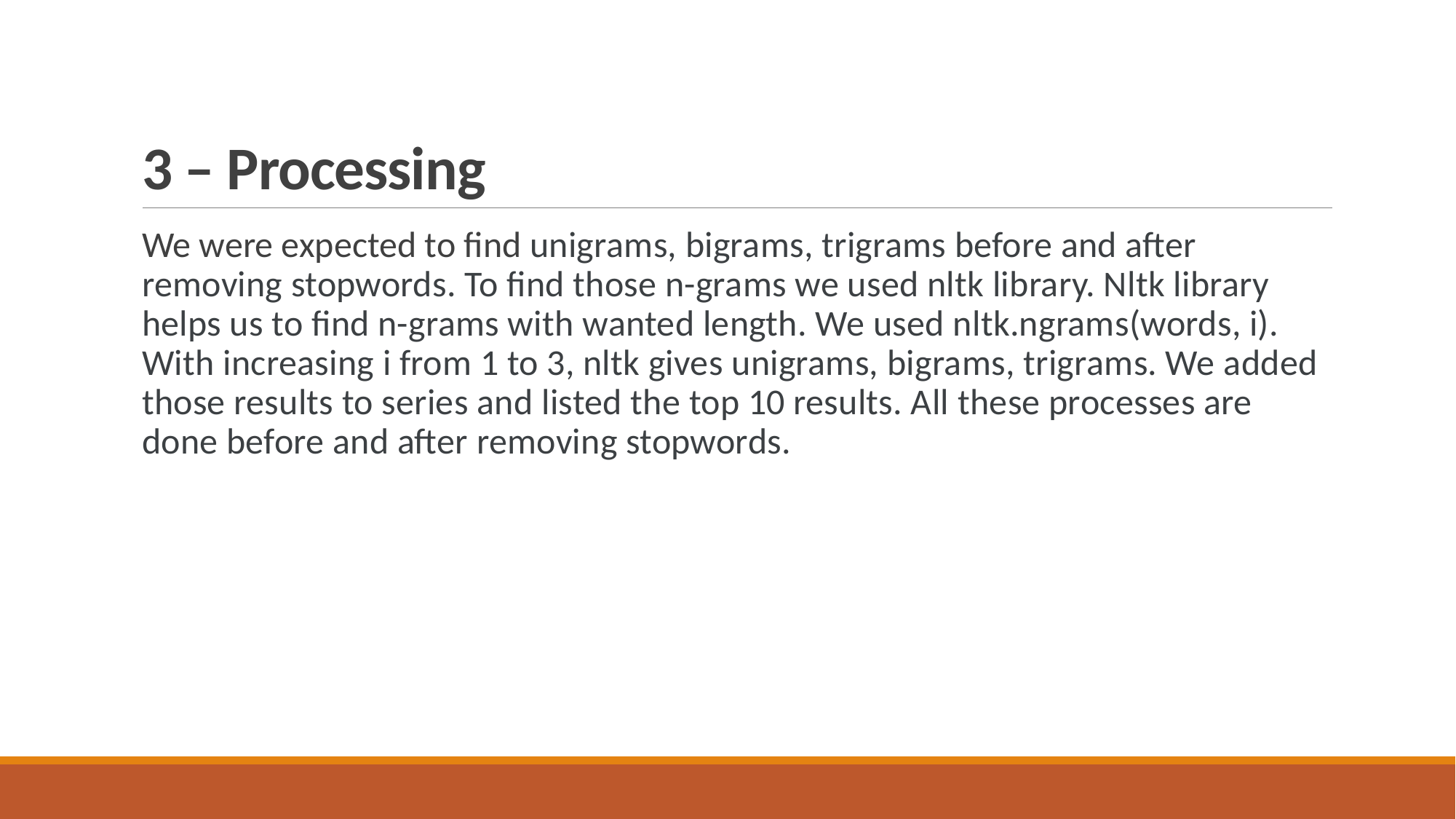

# 3 – Processing
We were expected to find unigrams, bigrams, trigrams before and after removing stopwords. To find those n-grams we used nltk library. Nltk library helps us to find n-grams with wanted length. We used nltk.ngrams(words, i). With increasing i from 1 to 3, nltk gives unigrams, bigrams, trigrams. We added those results to series and listed the top 10 results. All these processes are done before and after removing stopwords.